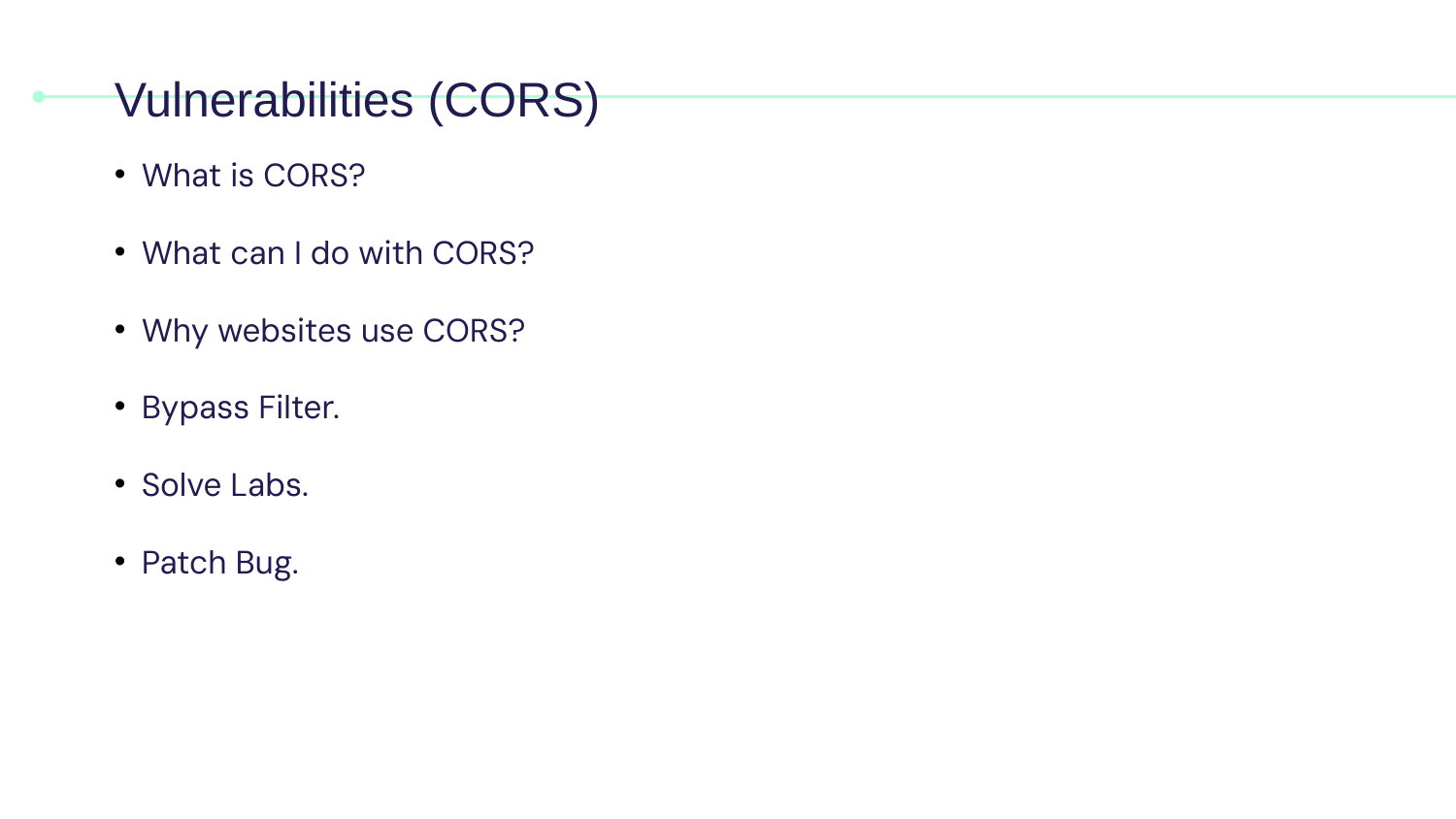

# Vulnerabilities (CORS)
What is CORS?

What can I do with CORS?

Why websites use CORS?

Bypass Filter.

Solve Labs.

Patch Bug.